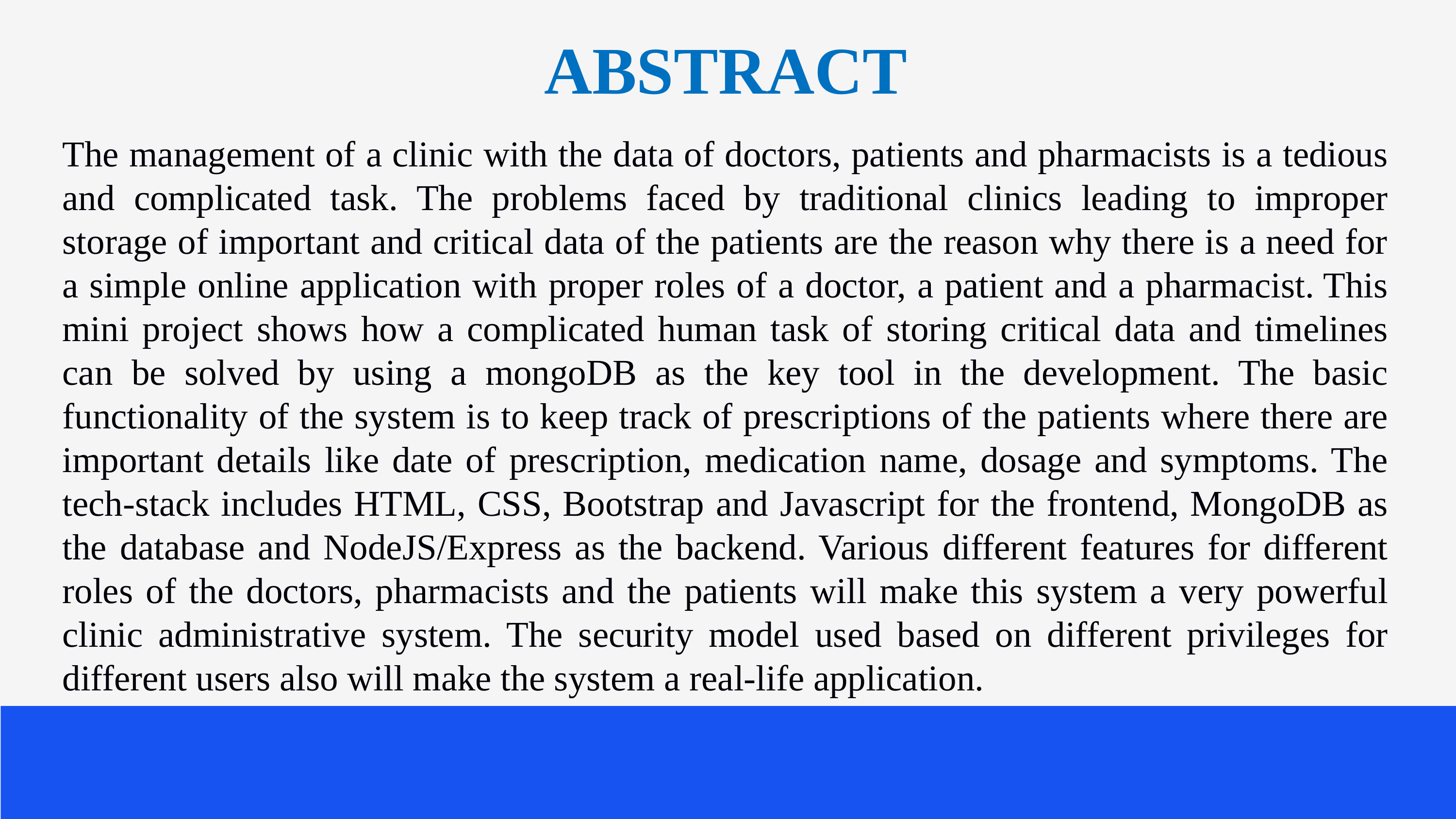

# ABSTRACT
The management of a clinic with the data of doctors, patients and pharmacists is a tedious and complicated task. The problems faced by traditional clinics leading to improper storage of important and critical data of the patients are the reason why there is a need for a simple online application with proper roles of a doctor, a patient and a pharmacist. This mini project shows how a complicated human task of storing critical data and timelines can be solved by using a mongoDB as the key tool in the development. The basic functionality of the system is to keep track of prescriptions of the patients where there are important details like date of prescription, medication name, dosage and symptoms. The tech-stack includes HTML, CSS, Bootstrap and Javascript for the frontend, MongoDB as the database and NodeJS/Express as the backend. Various different features for different roles of the doctors, pharmacists and the patients will make this system a very powerful clinic administrative system. The security model used based on different privileges for different users also will make the system a real-life application.